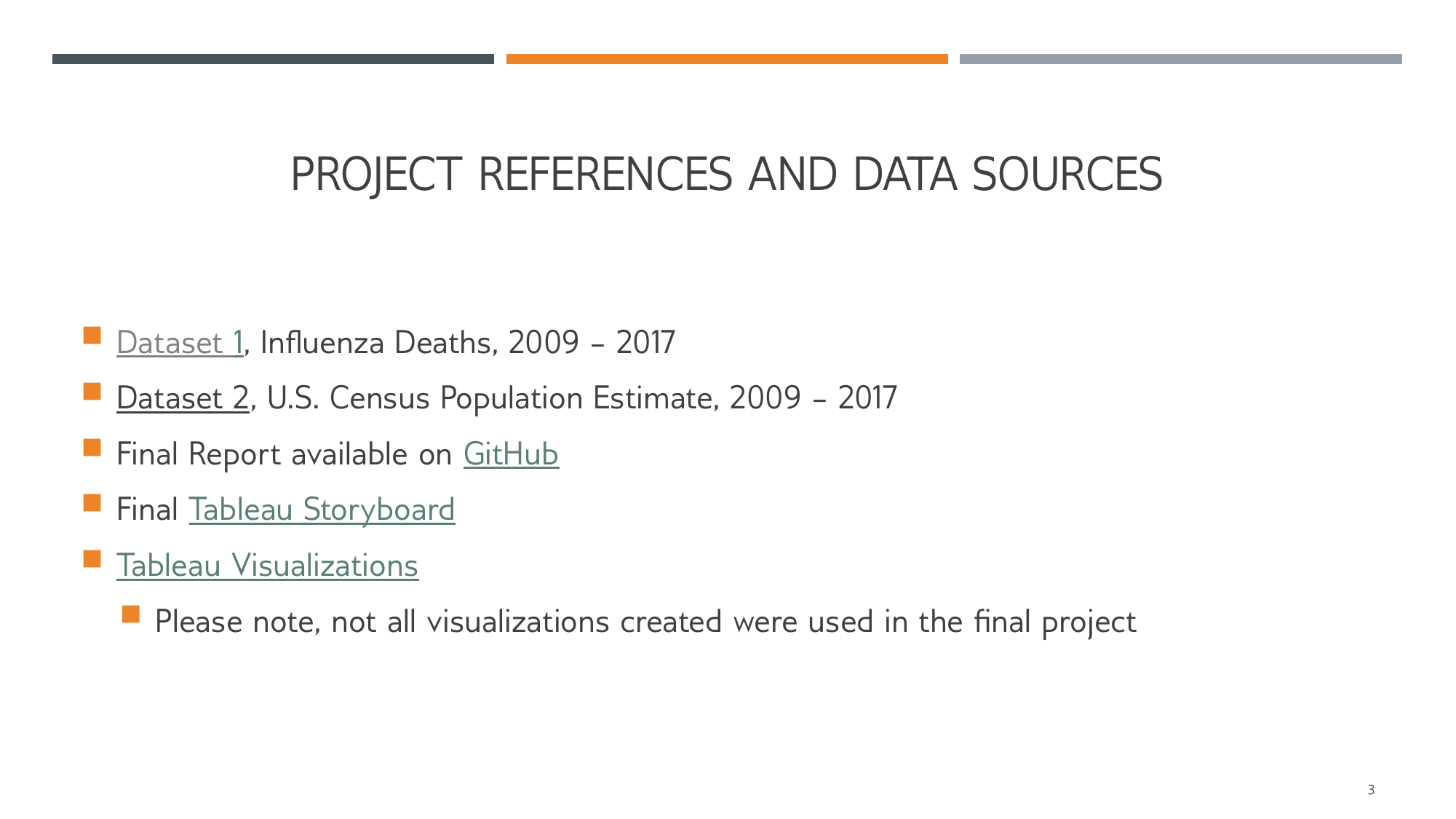

# Project REFERENCES AND data SOURCES
Dataset 1, Influenza Deaths, 2009 – 2017
Dataset 2, U.S. Census Population Estimate, 2009 – 2017
Final Report available on GitHub
Final Tableau Storyboard
Tableau Visualizations
Please note, not all visualizations created were used in the final project
3